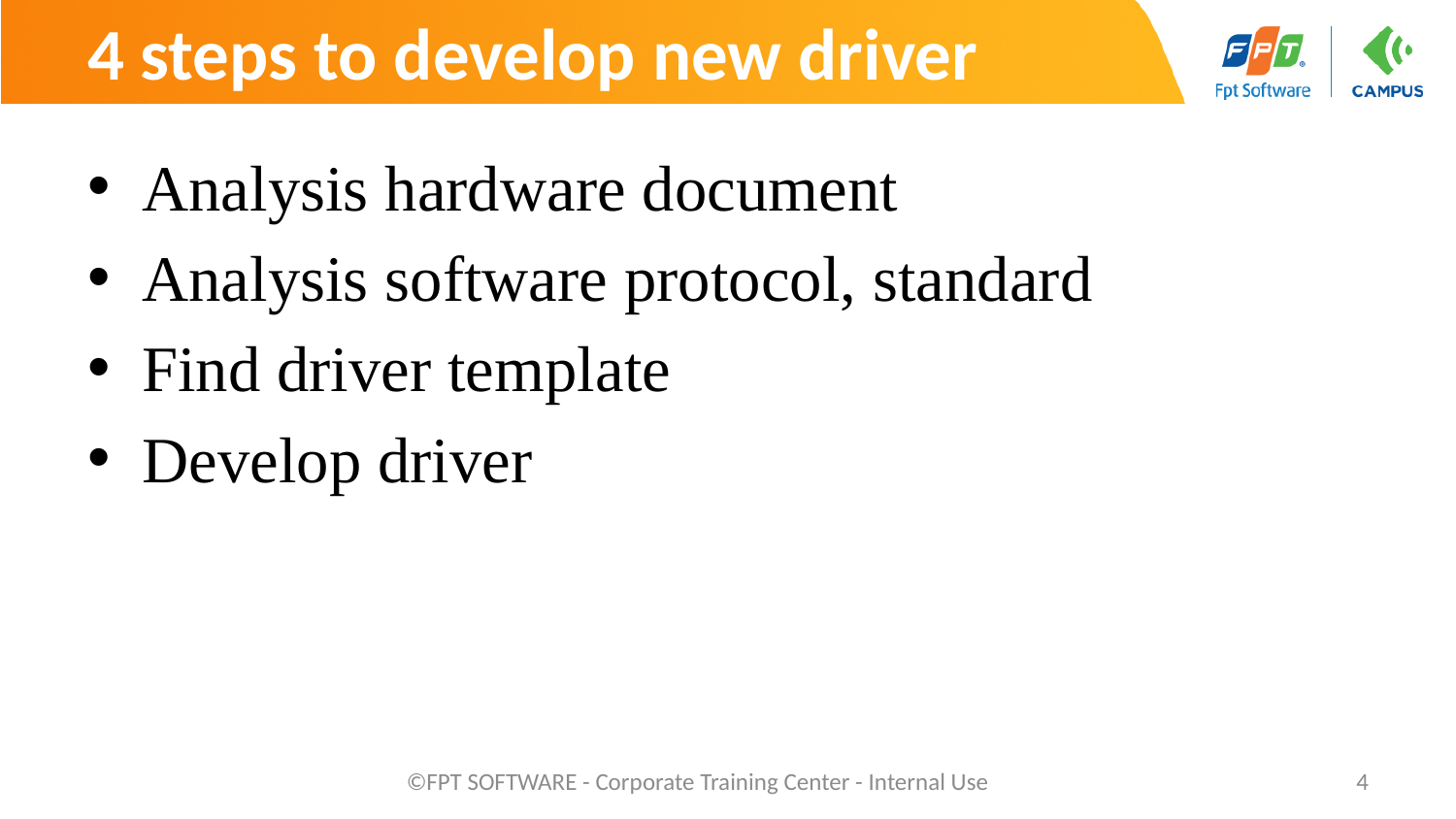

# 4 steps to develop new driver
Analysis hardware document
Analysis software protocol, standard
Find driver template
Develop driver
©FPT SOFTWARE - Corporate Training Center - Internal Use
4